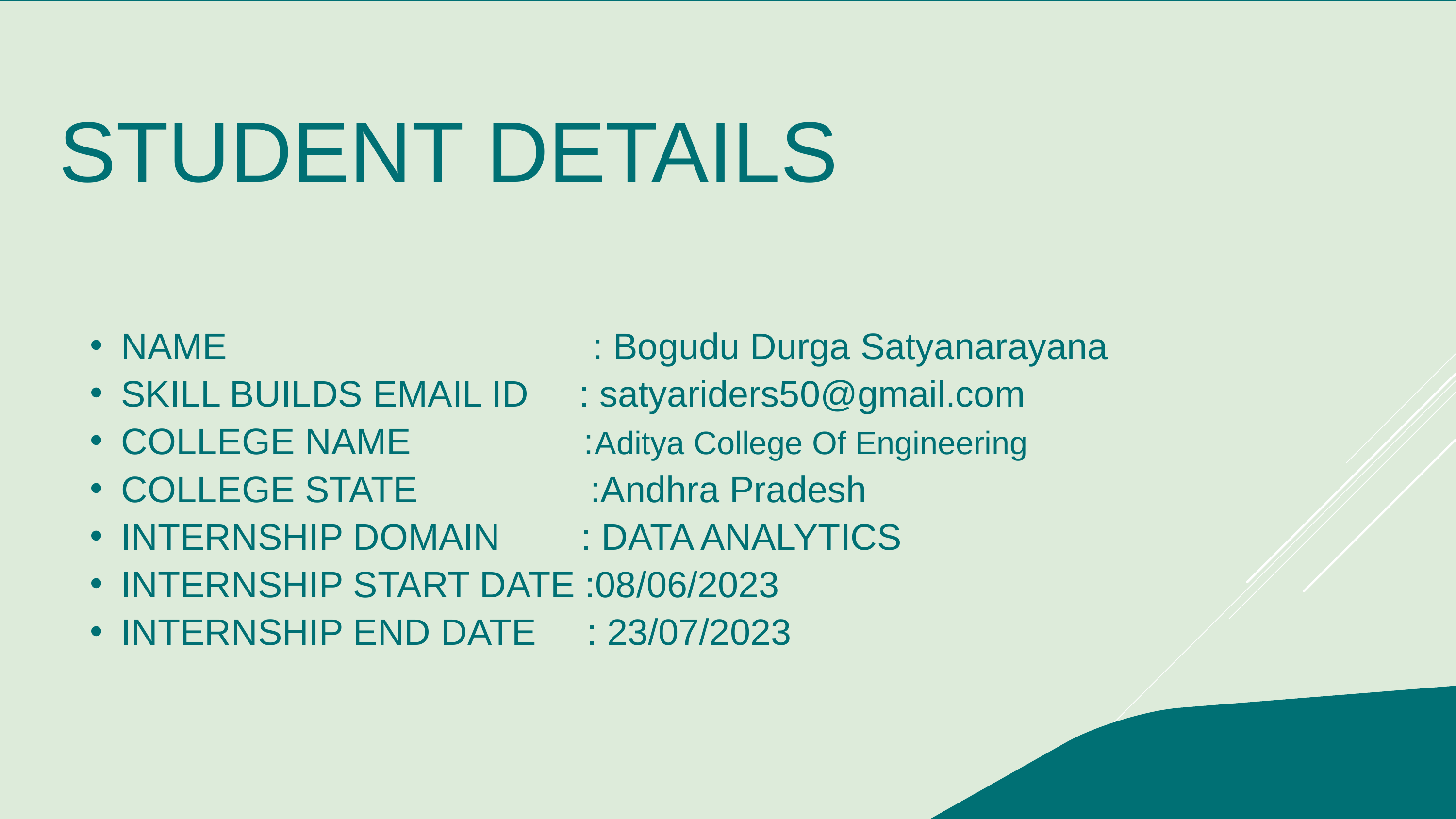

STUDENT DETAILS
NAME                                    : Bogudu Durga Satyanarayana
SKILL BUILDS EMAIL ID     : satyariders50@gmail.com
COLLEGE NAME                 :Aditya College Of Engineering
COLLEGE STATE                 :Andhra Pradesh
INTERNSHIP DOMAIN        : DATA ANALYTICS
INTERNSHIP START DATE :08/06/2023
INTERNSHIP END DATE     : 23/07/2023